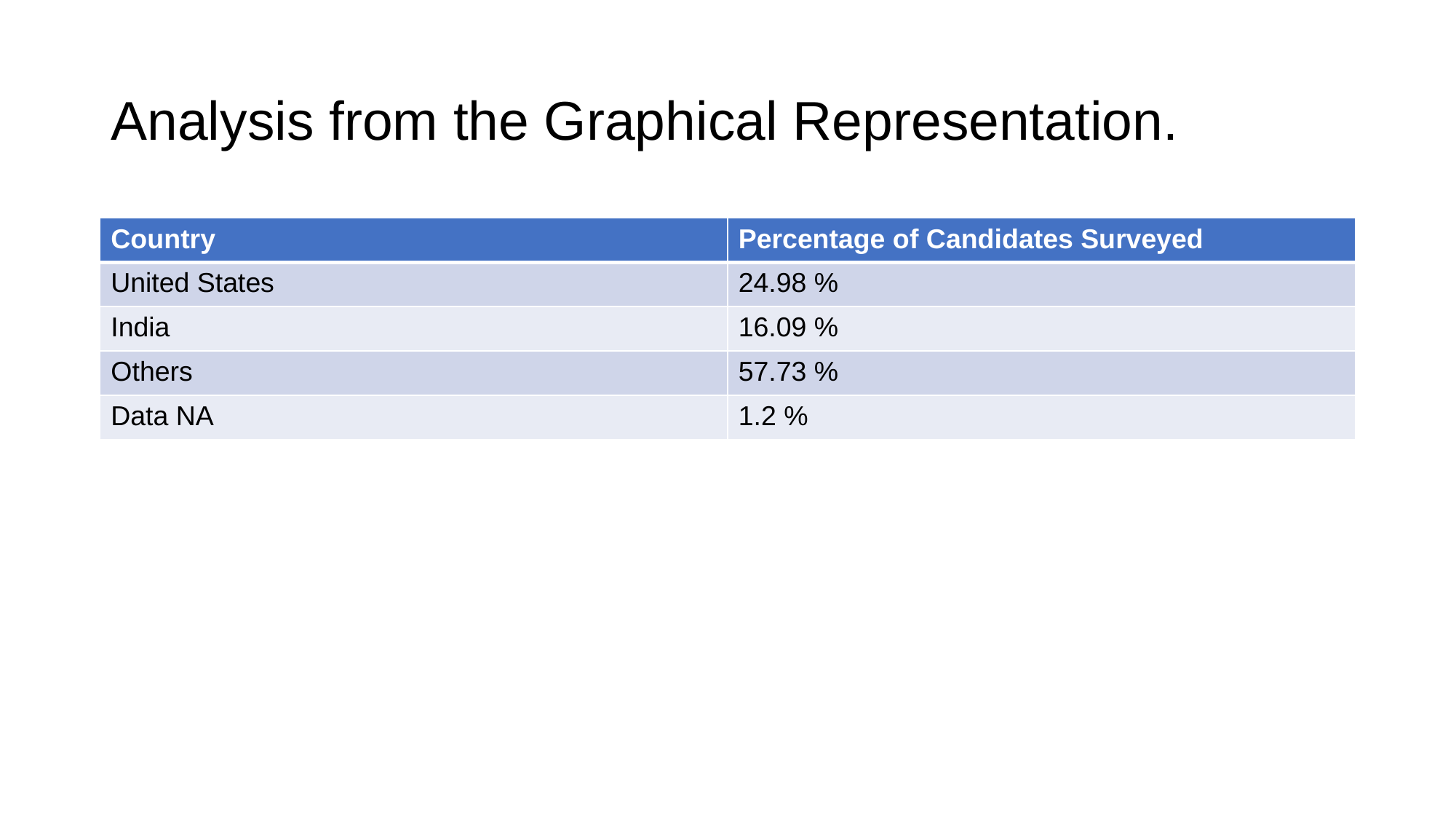

# Analysis from the Graphical Representation.
| Country | Percentage of Candidates Surveyed |
| --- | --- |
| United States | 24.98 % |
| India | 16.09 % |
| Others | 57.73 % |
| Data NA | 1.2 % |